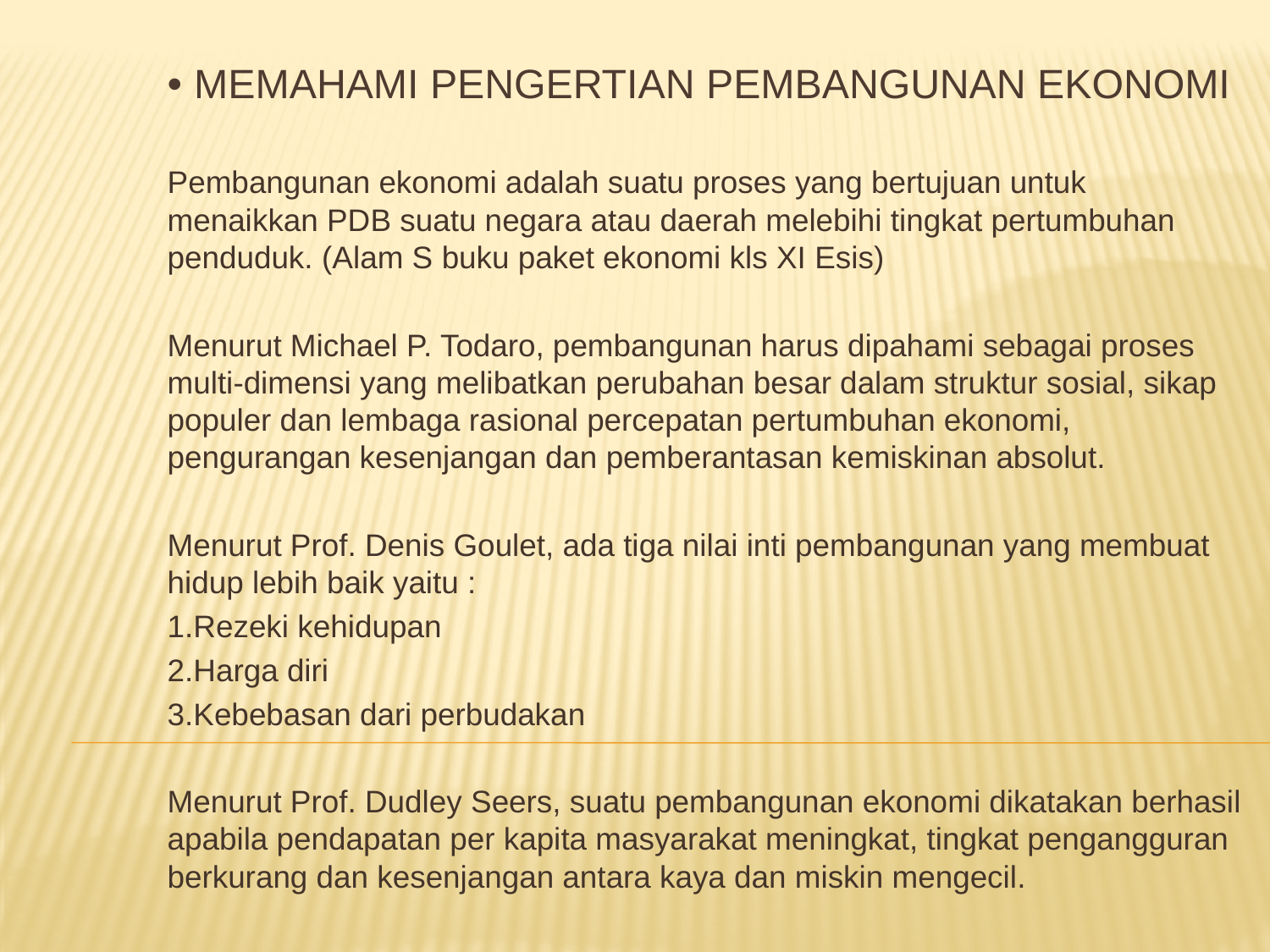

# • Memahami pengertian pembangunan ekonomi
Pembangunan ekonomi adalah suatu proses yang bertujuan untuk menaikkan PDB suatu negara atau daerah melebihi tingkat pertumbuhan penduduk. (Alam S buku paket ekonomi kls XI Esis)

Menurut Michael P. Todaro, pembangunan harus dipahami sebagai proses multi-dimensi yang melibatkan perubahan besar dalam struktur sosial, sikap populer dan lembaga rasional percepatan pertumbuhan ekonomi, pengurangan kesenjangan dan pemberantasan kemiskinan absolut.

Menurut Prof. Denis Goulet, ada tiga nilai inti pembangunan yang membuat hidup lebih baik yaitu :
1.Rezeki kehidupan
2.Harga diri
3.Kebebasan dari perbudakan

Menurut Prof. Dudley Seers, suatu pembangunan ekonomi dikatakan berhasil apabila pendapatan per kapita masyarakat meningkat, tingkat pengangguran berkurang dan kesenjangan antara kaya dan miskin mengecil.